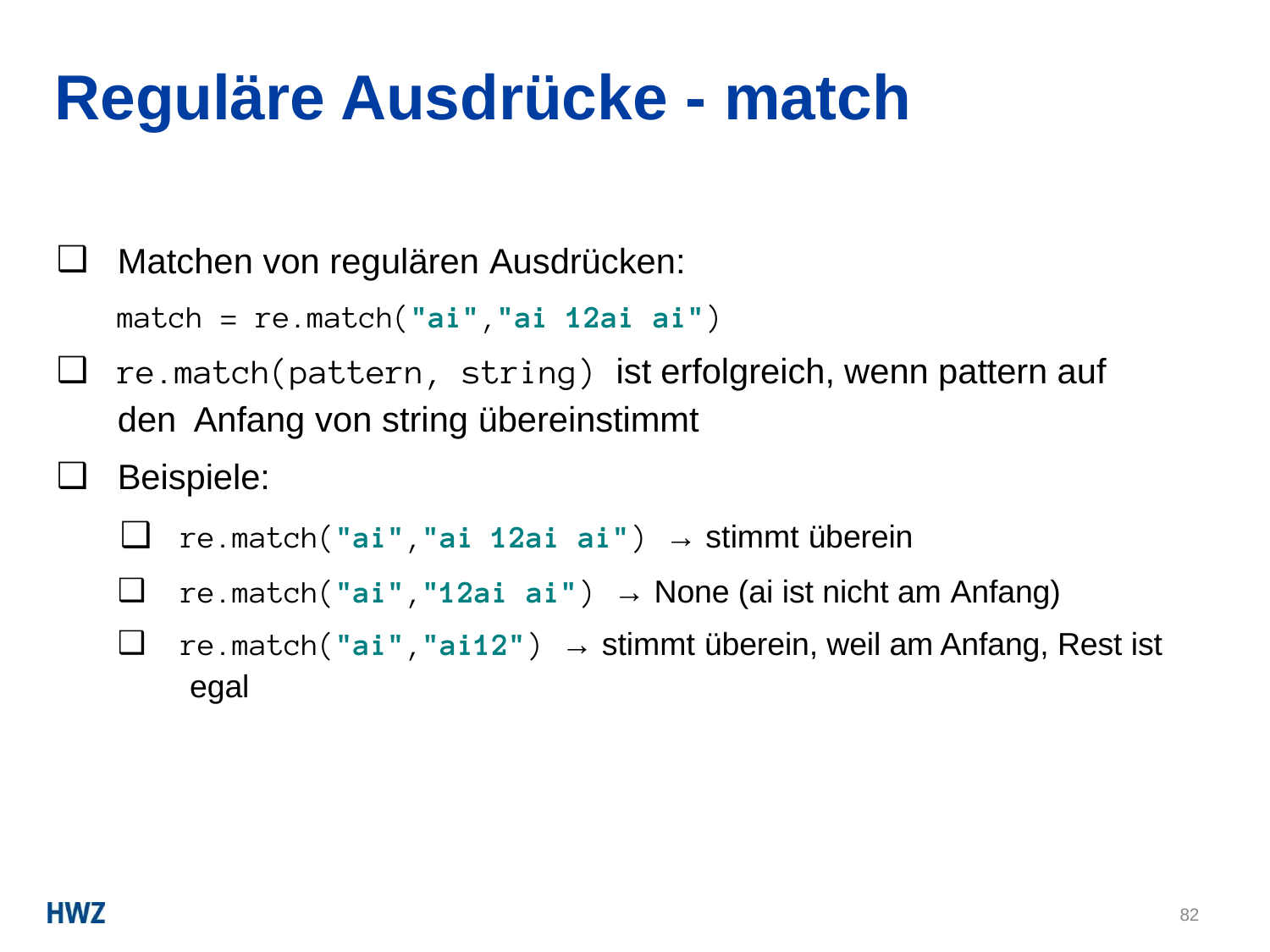

# Reguläre Ausdrücke - match
Matchen von regulären Ausdrücken:
match = re.match("ai","ai 12ai ai")
re.match(pattern, string) ist erfolgreich, wenn pattern auf den  Anfang von string übereinstimmt
Beispiele:
re.match("ai","ai 12ai ai") → stimmt überein
re.match("ai","12ai ai") → None (ai ist nicht am Anfang)
re.match("ai","ai12") → stimmt überein, weil am Anfang, Rest ist  egal
82